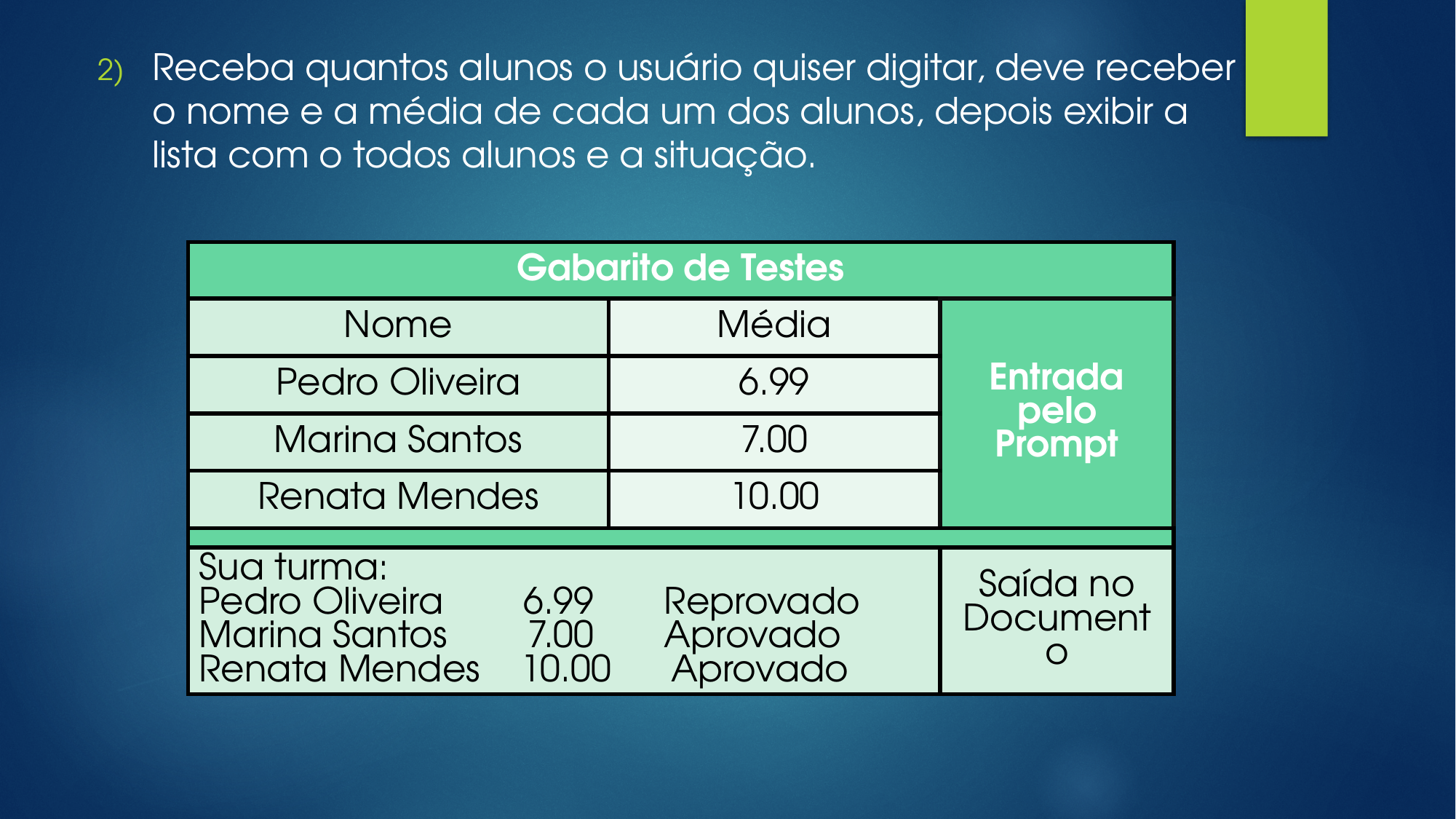

Receba quantos alunos o usuário quiser digitar, deve receber o nome e a média de cada um dos alunos, depois exibir a lista com o todos alunos e a situação.

| Gabarito de Testes |  |  |
| --- | --- | --- |
| Nome | Média | Entrada pelo Prompt |
| Pedro Oliveira | 6.99 |  |
| Marina Santos | 7.00 |  |
| Renata Mendes | 10.00 |  |
|  |  |  |
| Sua turma: Pedro Oliveira 6.99 Reprovado Marina Santos 7.00 Aprovado Renata Mendes 10.00 Aprovado |  | Saída no Documento |